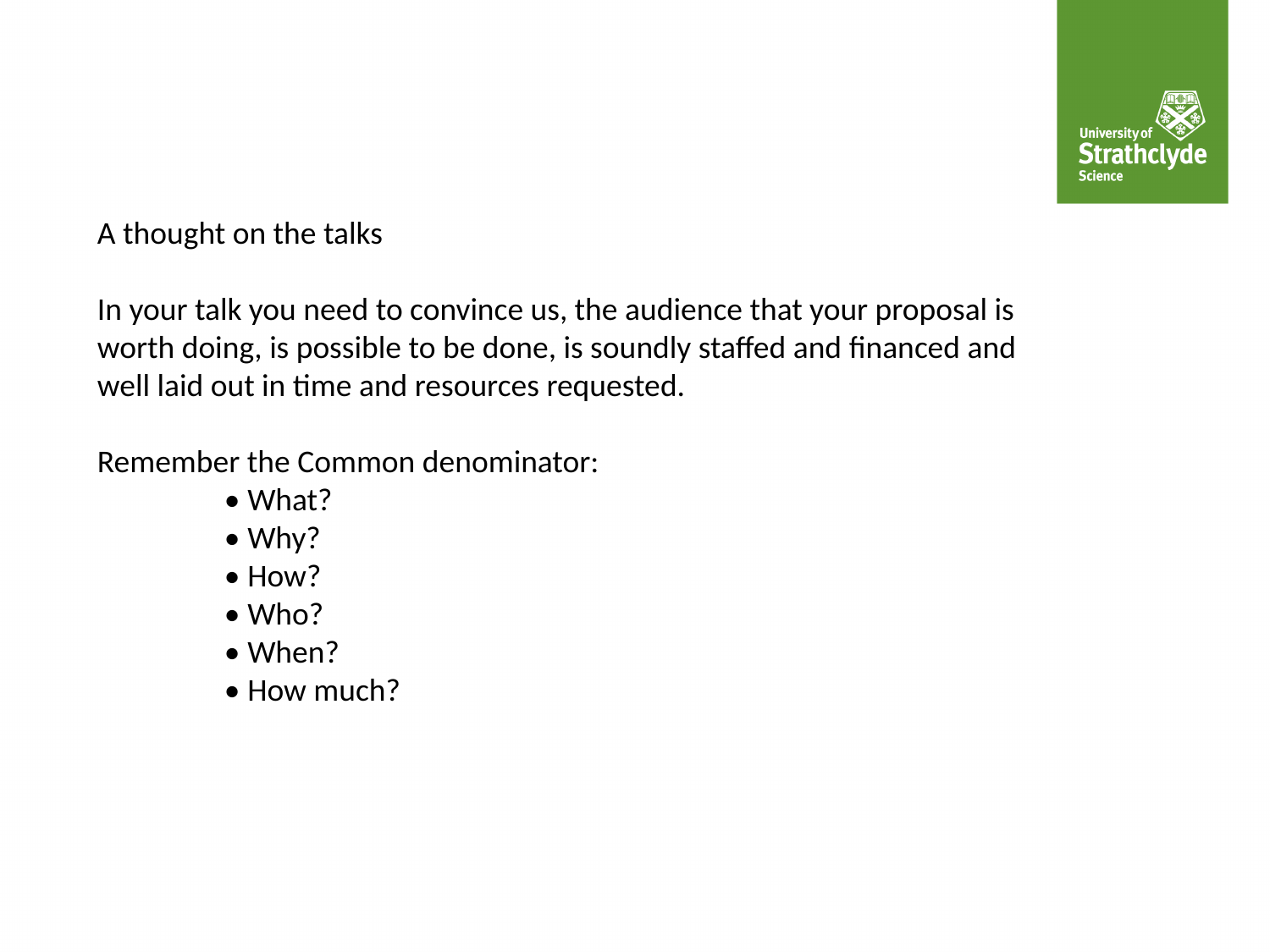

A thought on the talks

In your talk you need to convince us, the audience that your proposal is worth doing, is possible to be done, is soundly staffed and financed and well laid out in time and resources requested.

Remember the Common denominator:
	• What?
	• Why?
	• How?
	• Who?
	• When?
	• How much?